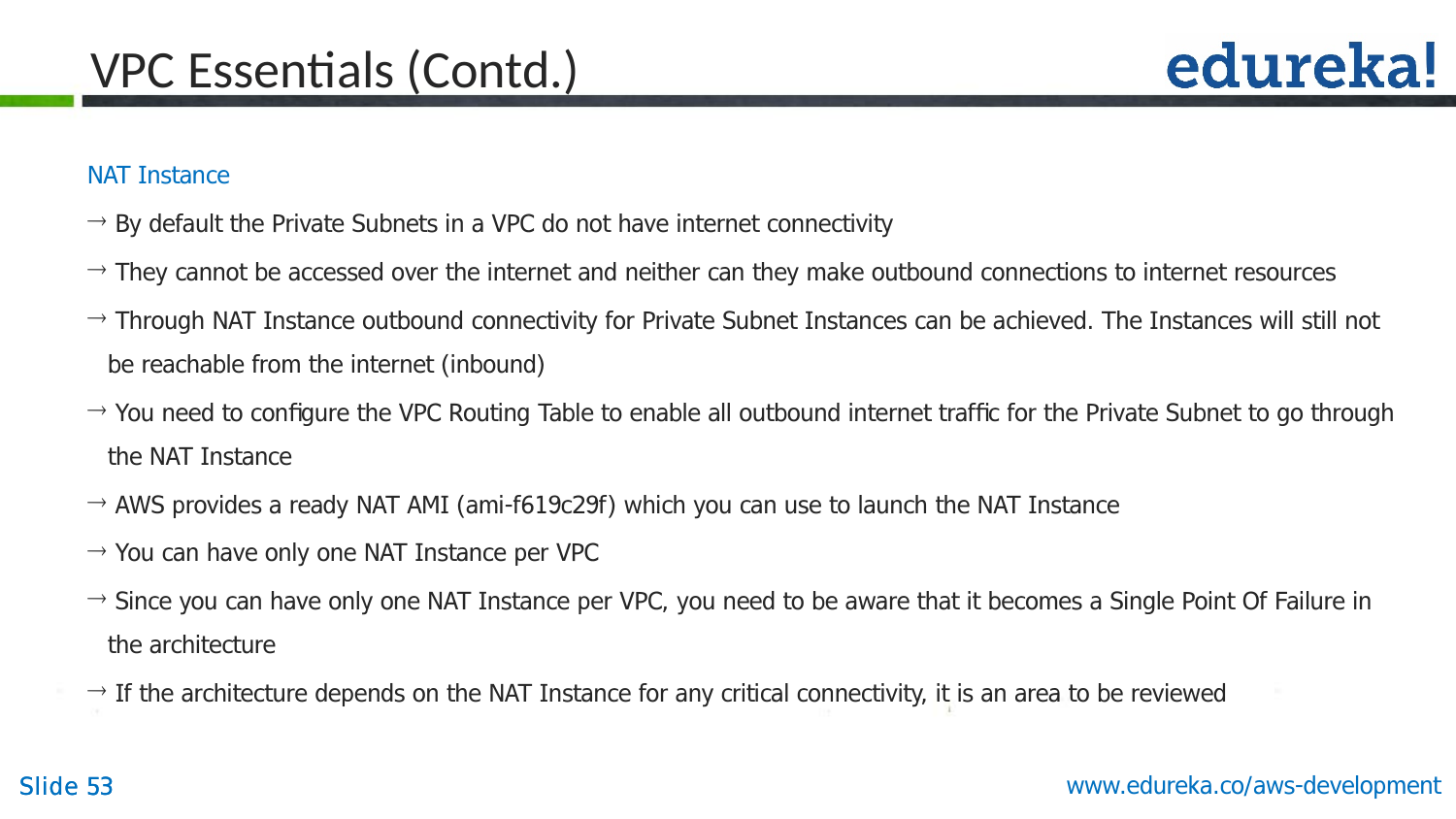

# VPC Essentials (Contd.)
NAT Instance
 By default the Private Subnets in a VPC do not have internet connectivity
 They cannot be accessed over the internet and neither can they make outbound connections to internet resources
 Through NAT Instance outbound connectivity for Private Subnet Instances can be achieved. The Instances will still not be reachable from the internet (inbound)
 You need to configure the VPC Routing Table to enable all outbound internet traffic for the Private Subnet to go through the NAT Instance
 AWS provides a ready NAT AMI (ami-f619c29f) which you can use to launch the NAT Instance
 You can have only one NAT Instance per VPC
 Since you can have only one NAT Instance per VPC, you need to be aware that it becomes a Single Point Of Failure in the architecture
 If the architecture depends on the NAT Instance for any critical connectivity, it is an area to be reviewed